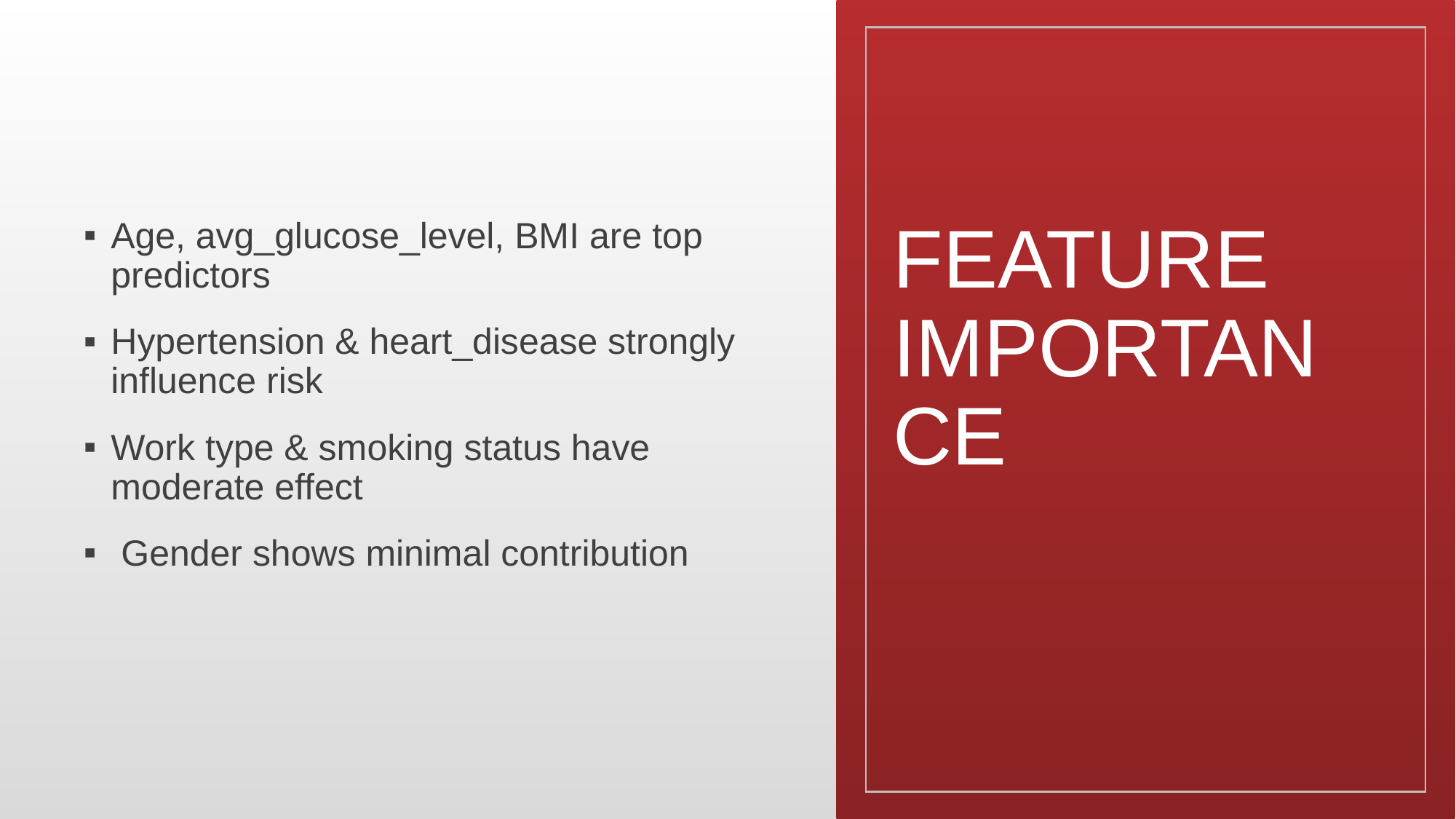

Age, avg_glucose_level, BMI are top predictors
Hypertension & heart_disease strongly influence risk
Work type & smoking status have moderate effect
 Gender shows minimal contribution

# FEATURE IMPORTANCE